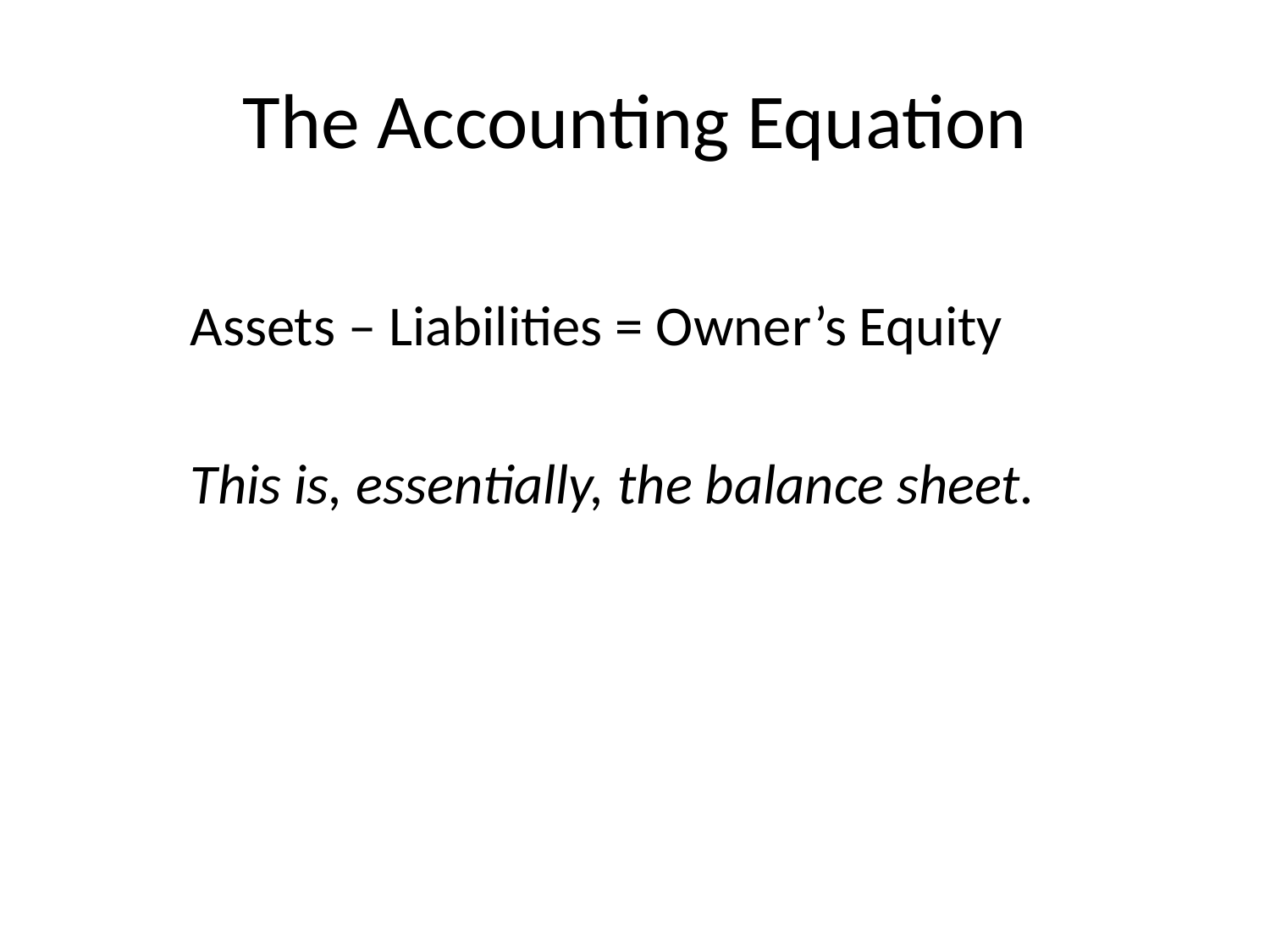

# The Accounting Equation
Assets – Liabilities = Owner’s Equity

This is, essentially, the balance sheet.